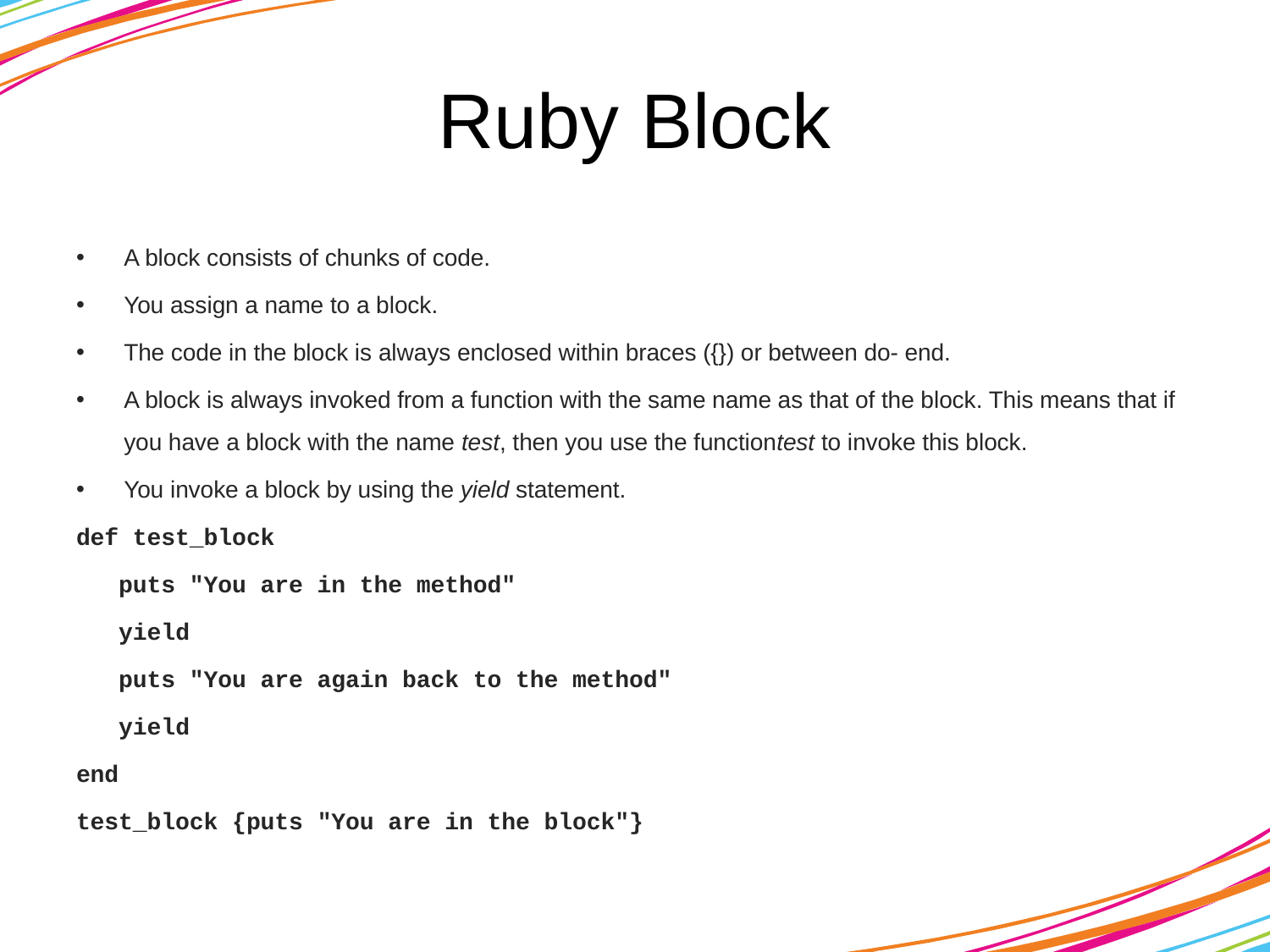

# Ruby Block
A block consists of chunks of code.
You assign a name to a block.
The code in the block is always enclosed within braces ({}) or between do- end.
A block is always invoked from a function with the same name as that of the block. This means that if you have a block with the name test, then you use the functiontest to invoke this block.
You invoke a block by using the yield statement.
def test_block
   puts "You are in the method"
   yield
   puts "You are again back to the method"
   yield
end
test_block {puts "You are in the block"}